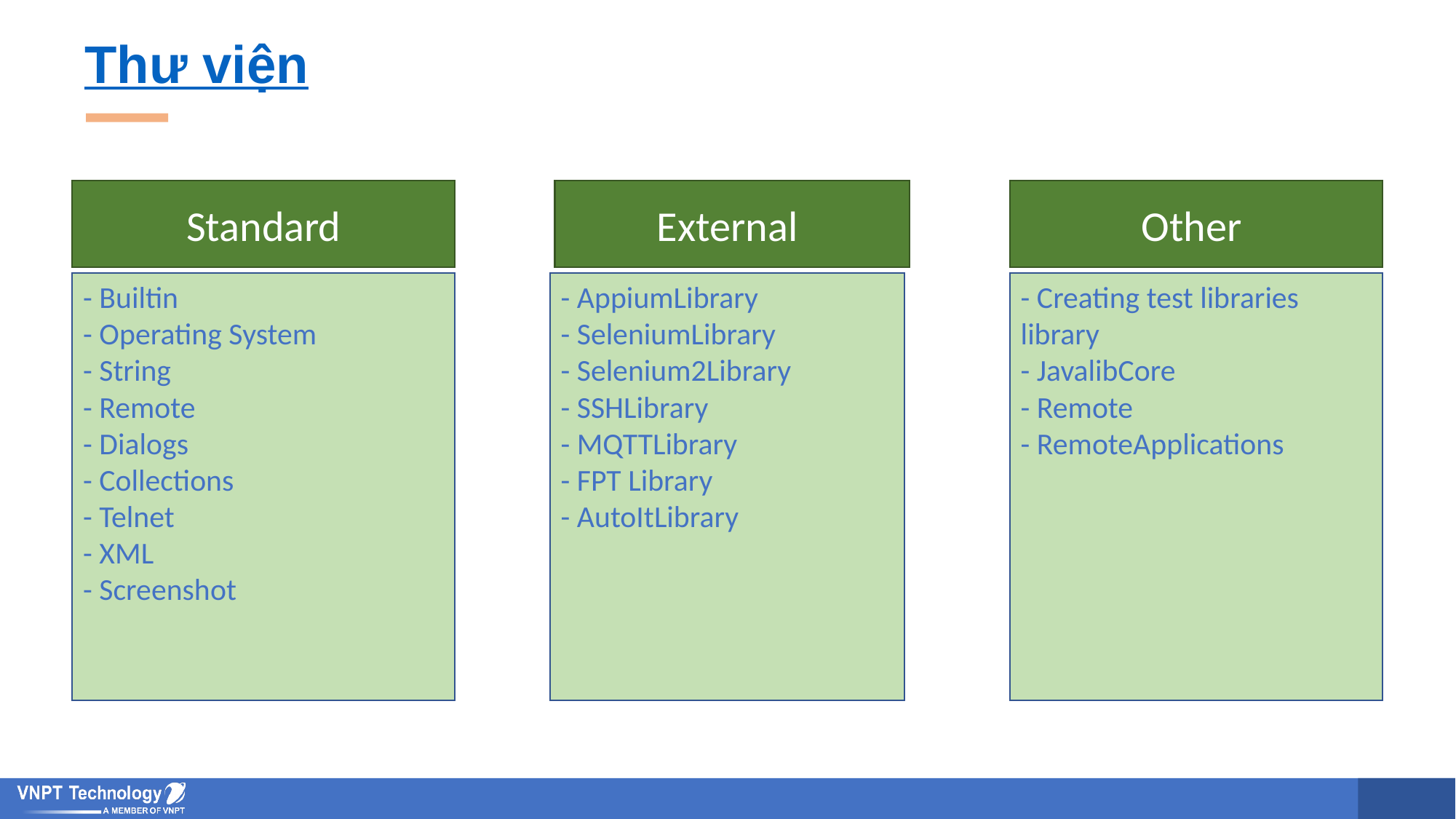

# Thư viện
Standard
External
Other
- Builtin
- Operating System
- String
- Remote
- Dialogs
- Collections
- Telnet
- XML
- Screenshot
- AppiumLibrary
- SeleniumLibrary
- Selenium2Library
- SSHLibrary
- MQTTLibrary
- FPT Library
- AutoItLibrary
- Creating test libraries library
- JavalibCore
- Remote
- RemoteApplications